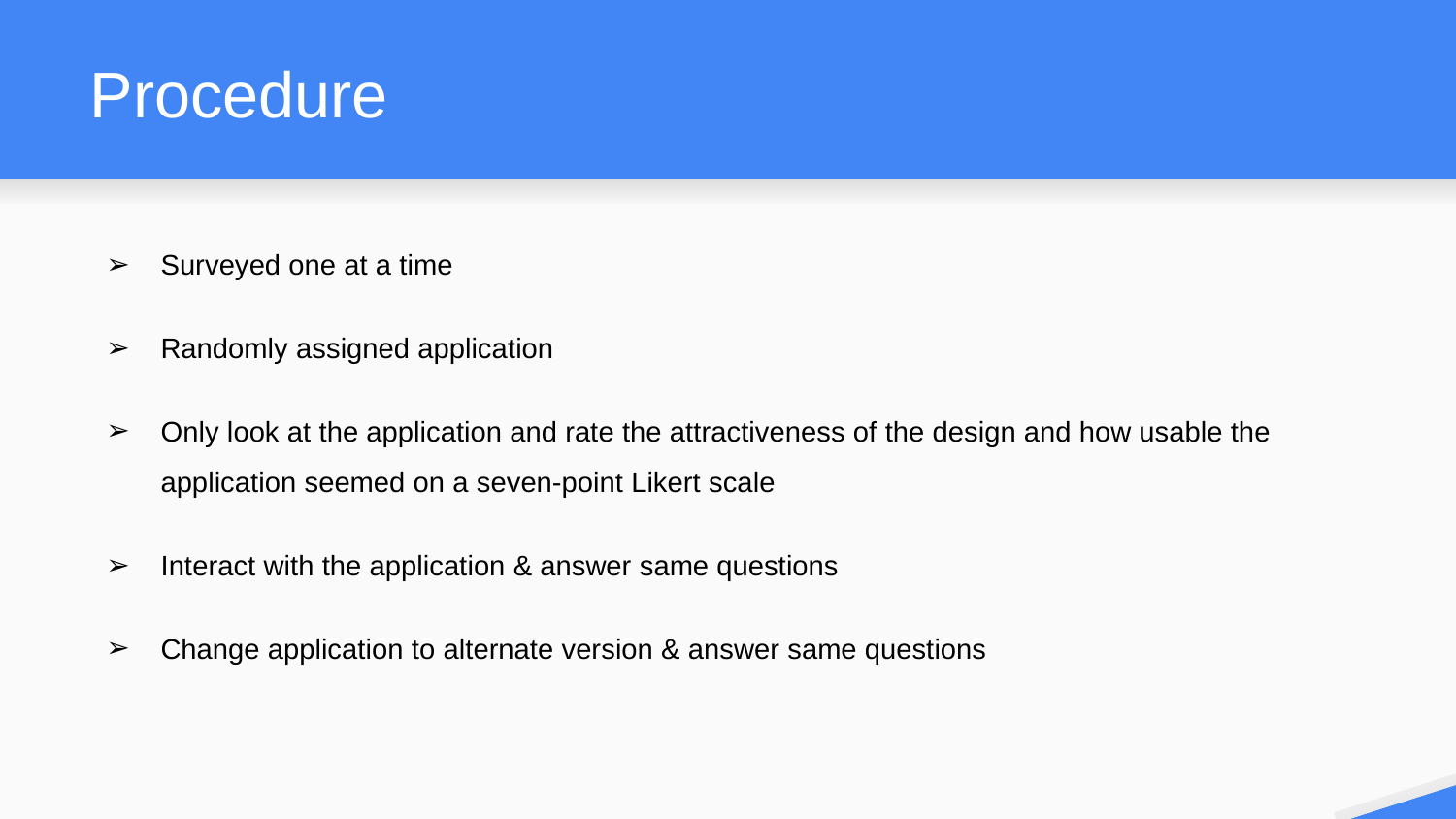

# Procedure
Surveyed one at a time
Randomly assigned application
Only look at the application and rate the attractiveness of the design and how usable the application seemed on a seven-point Likert scale
Interact with the application & answer same questions
Change application to alternate version & answer same questions